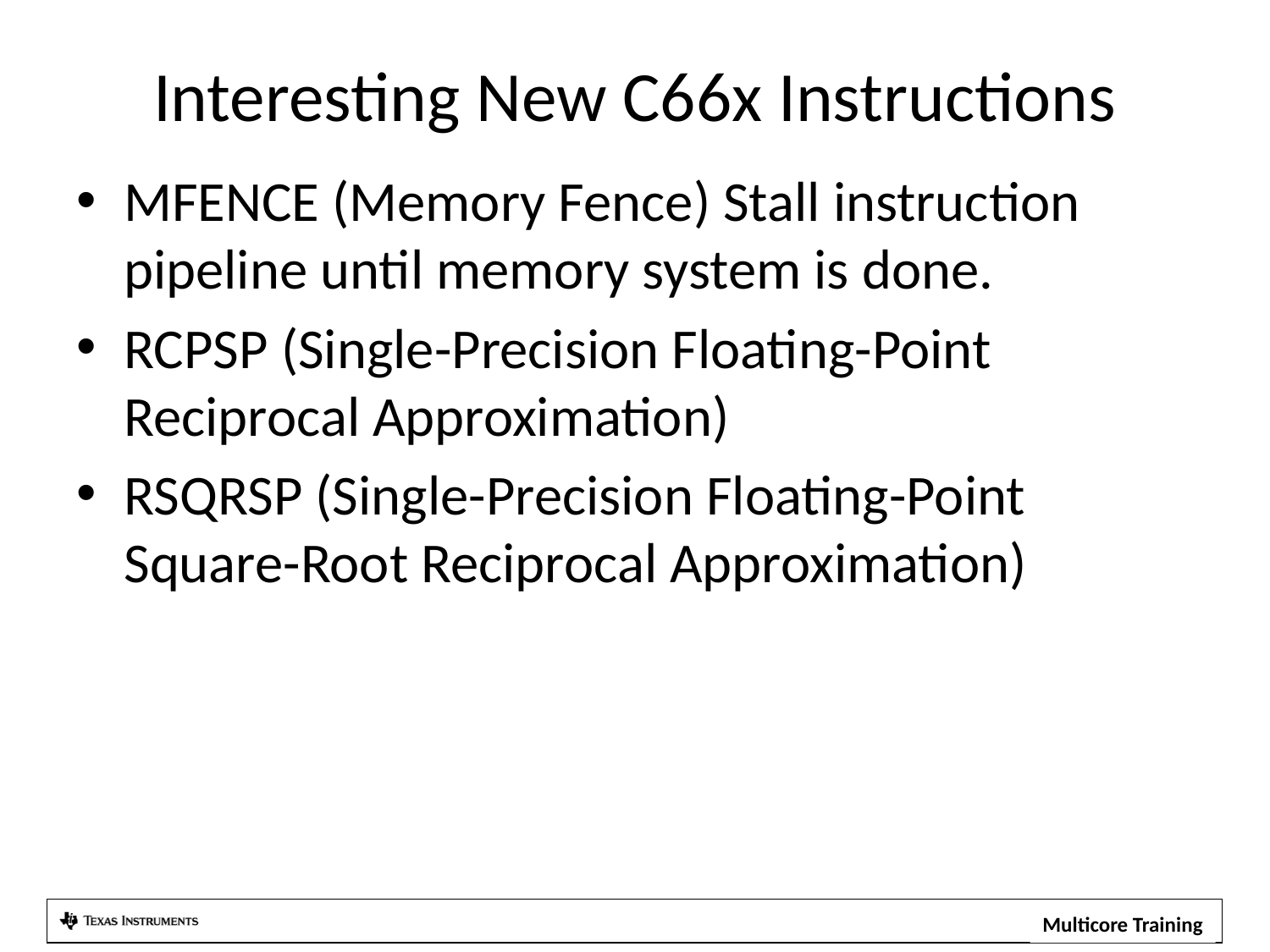

# Interesting New C66x Instructions
MFENCE (Memory Fence) Stall instruction pipeline until memory system is done.
RCPSP (Single-Precision Floating-Point Reciprocal Approximation)
RSQRSP (Single-Precision Floating-Point Square-Root Reciprocal Approximation)